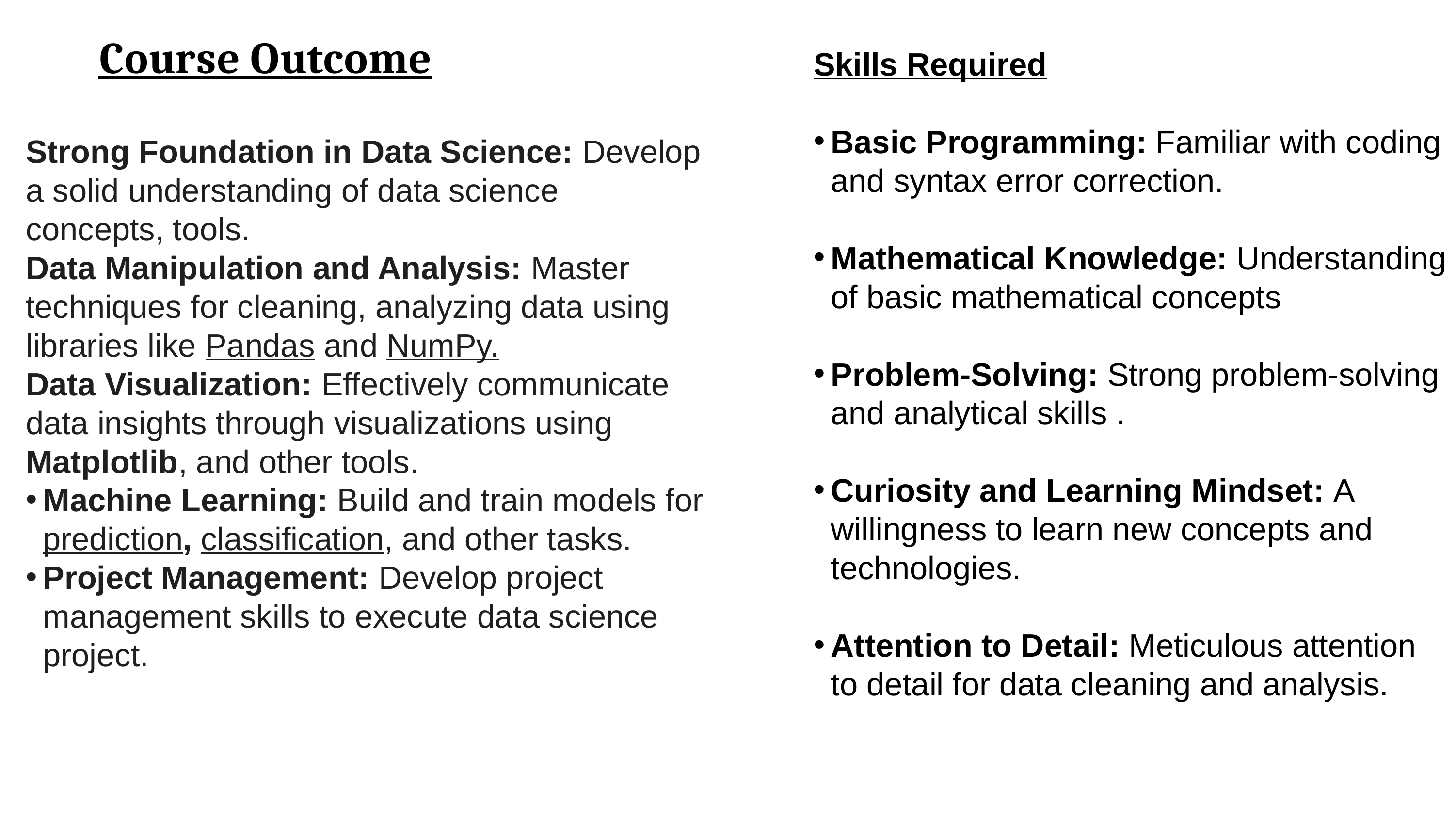

# Course Outcome
Skills Required

Basic Programming: Familiar with coding and syntax error correction.

Mathematical Knowledge: Understanding of basic mathematical concepts

Problem-Solving: Strong problem-solving and analytical skills .

Curiosity and Learning Mindset: A willingness to learn new concepts and technologies.

Attention to Detail: Meticulous attention to detail for data cleaning and analysis.

Strong Foundation in Data Science: Develop a solid understanding of data science concepts, tools.
Data Manipulation and Analysis: Master techniques for cleaning, analyzing data using libraries like Pandas and NumPy.
Data Visualization: Effectively communicate data insights through visualizations using Matplotlib, and other tools.
Machine Learning: Build and train models for prediction, classification, and other tasks.
Project Management: Develop project management skills to execute data science project.